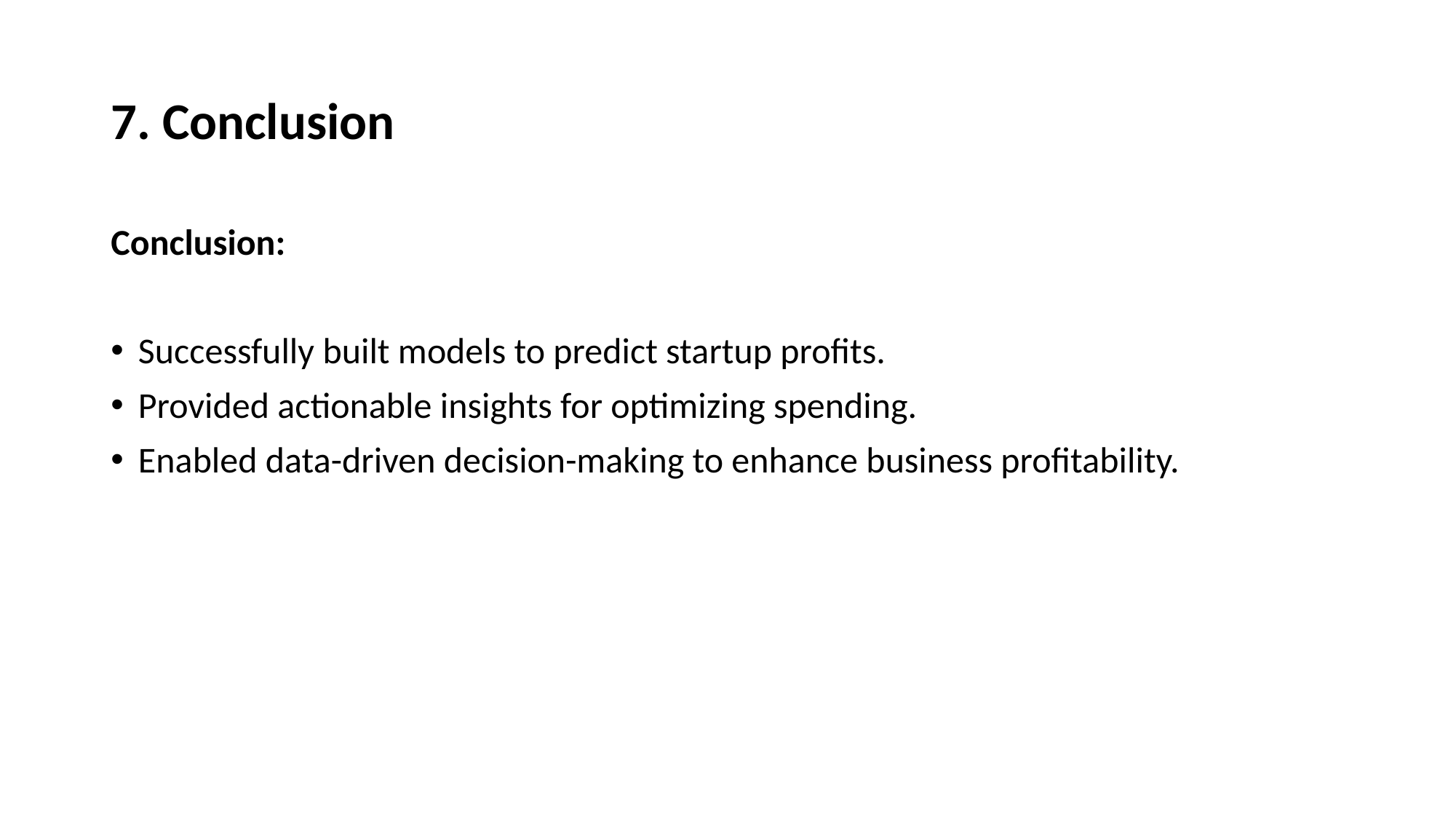

# 7. Conclusion
Conclusion:

Successfully built models to predict startup profits.
Provided actionable insights for optimizing spending.
Enabled data-driven decision-making to enhance business profitability.